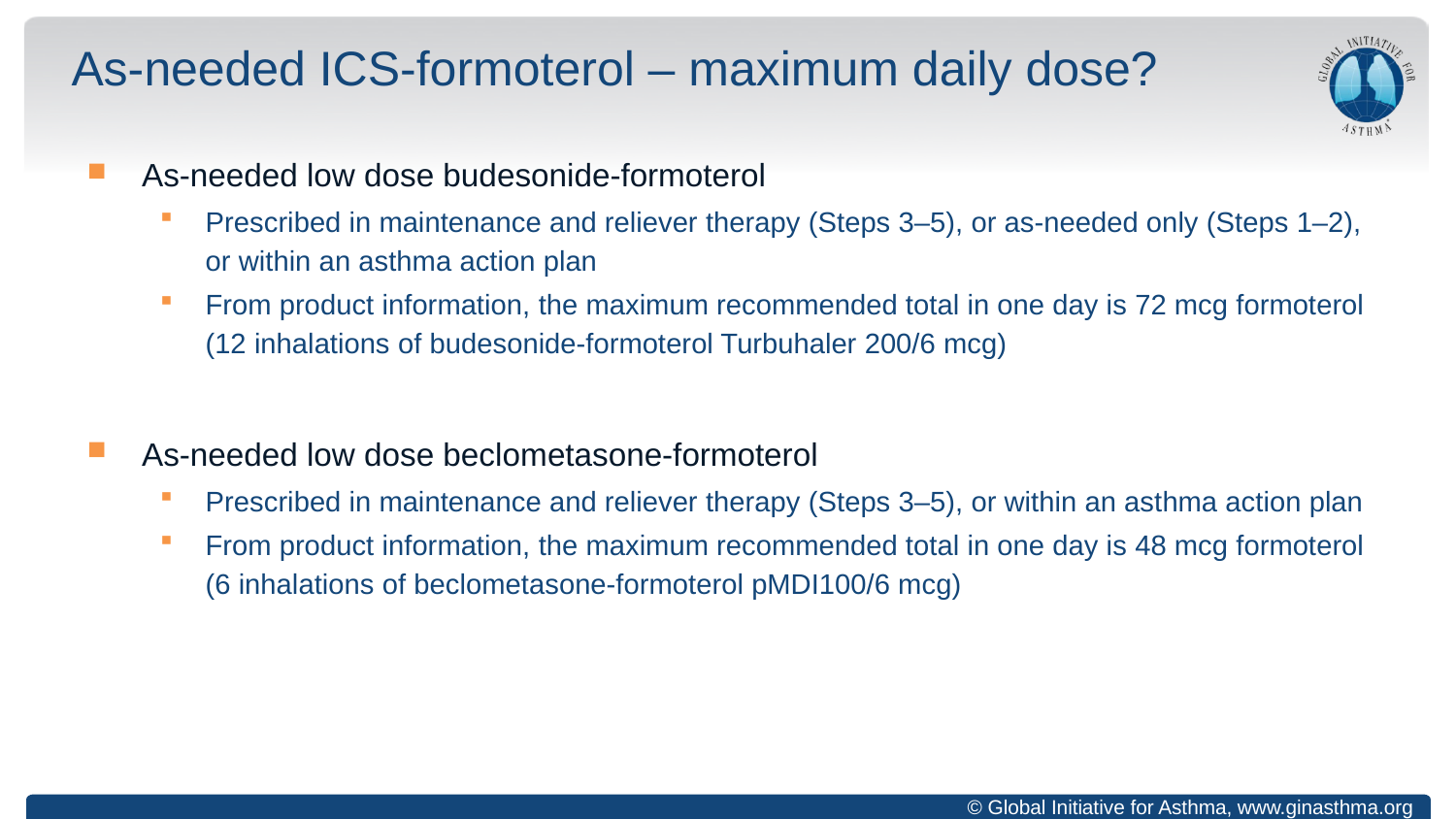

# As-needed ICS-formoterol – maximum daily dose?
As-needed low dose budesonide-formoterol
Prescribed in maintenance and reliever therapy (Steps 3–5), or as-needed only (Steps 1–2),
or within an asthma action plan
From product information, the maximum recommended total in one day is 72 mcg formoterol
(12 inhalations of budesonide-formoterol Turbuhaler 200/6 mcg)

As-needed low dose beclometasone-formoterol
Prescribed in maintenance and reliever therapy (Steps 3–5), or within an asthma action plan
From product information, the maximum recommended total in one day is 48 mcg formoterol
(6 inhalations of beclometasone-formoterol pMDI100/6 mcg)